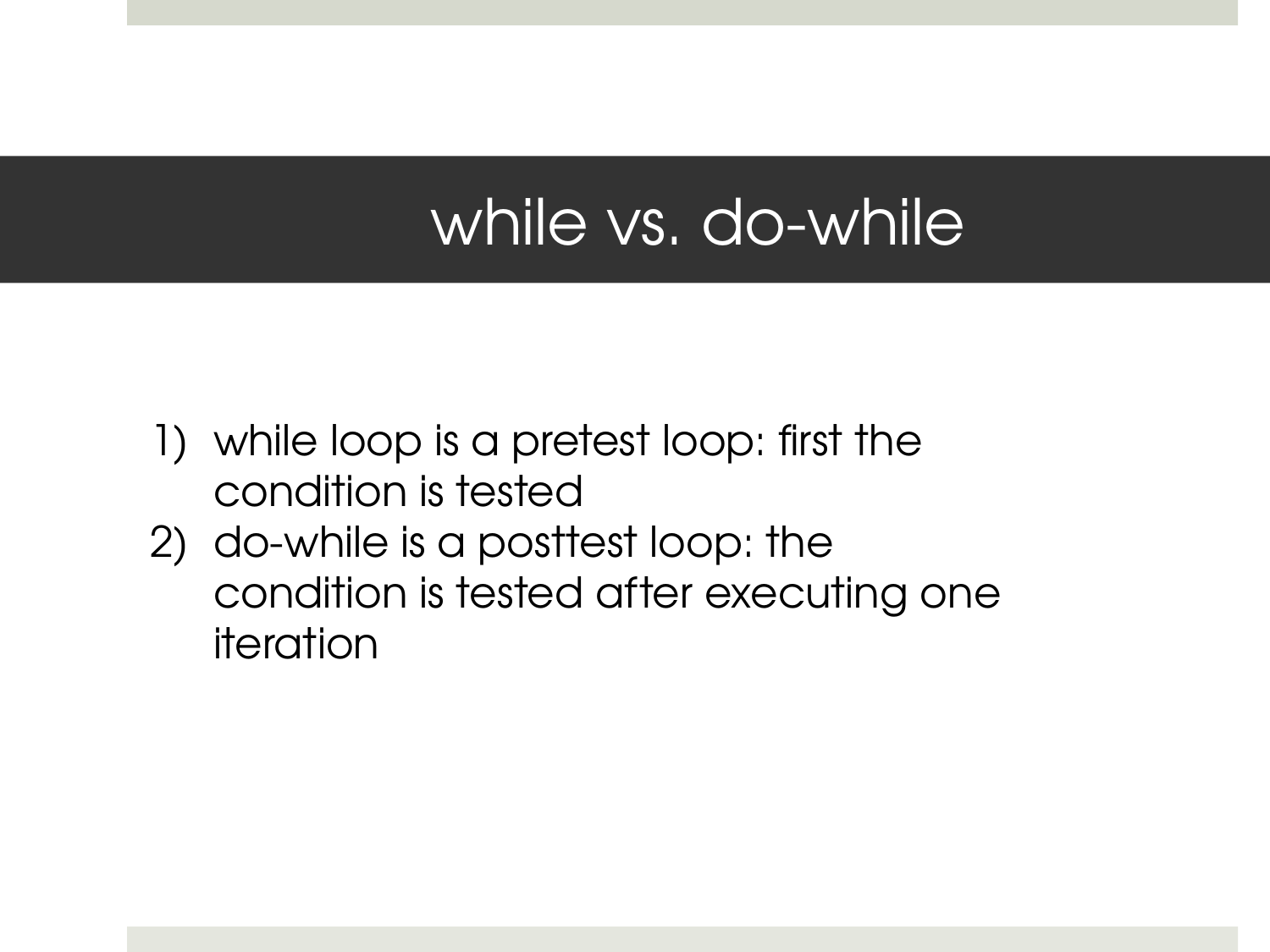

# while vs. do-while
while loop is a pretest loop: first the condition is tested
do-while is a posttest loop: the condition is tested after executing one iteration